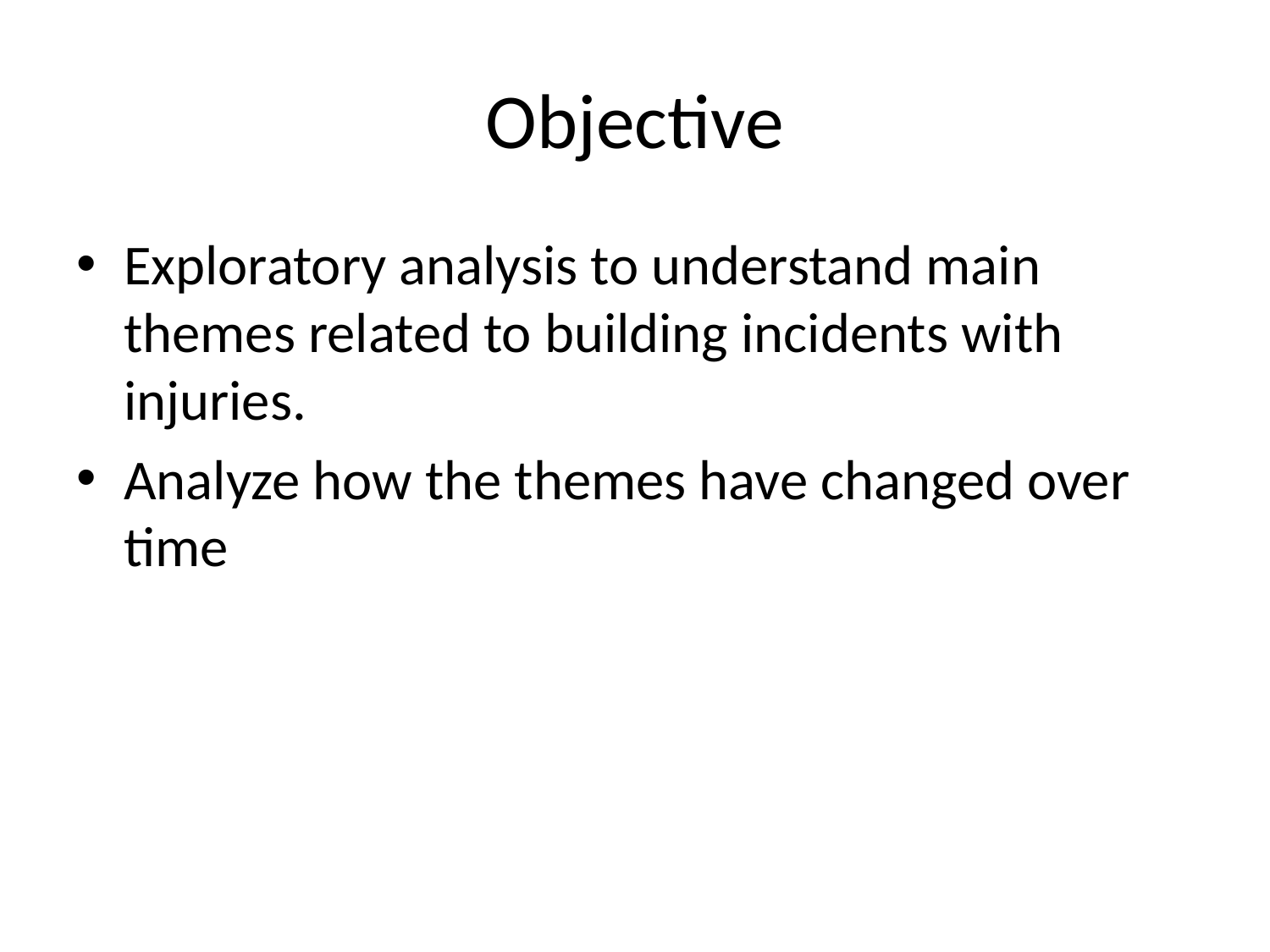

# Objective
Exploratory analysis to understand main themes related to building incidents with injuries.
Analyze how the themes have changed over time